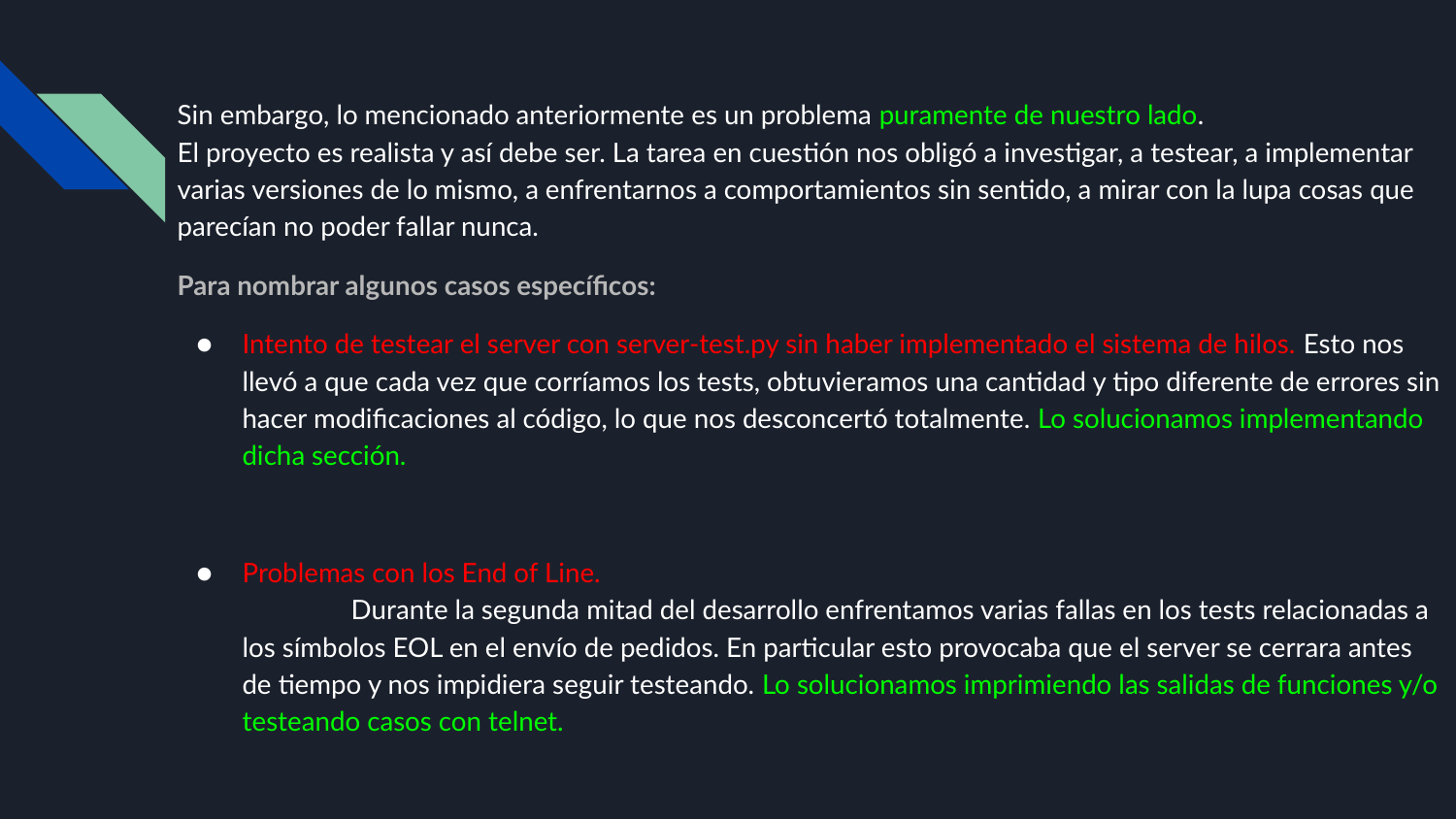

Sin embargo, lo mencionado anteriormente es un problema puramente de nuestro lado.
El proyecto es realista y así debe ser. La tarea en cuestión nos obligó a investigar, a testear, a implementar varias versiones de lo mismo, a enfrentarnos a comportamientos sin sentido, a mirar con la lupa cosas que parecían no poder fallar nunca.
Para nombrar algunos casos específicos:
Intento de testear el server con server-test.py sin haber implementado el sistema de hilos. Esto nos llevó a que cada vez que corríamos los tests, obtuvieramos una cantidad y tipo diferente de errores sin hacer modificaciones al código, lo que nos desconcertó totalmente. Lo solucionamos implementando dicha sección.

Problemas con los End of Line.                                                                                                                                            Durante la segunda mitad del desarrollo enfrentamos varias fallas en los tests relacionadas a los símbolos EOL en el envío de pedidos. En particular esto provocaba que el server se cerrara antes de tiempo y nos impidiera seguir testeando. Lo solucionamos imprimiendo las salidas de funciones y/o testeando casos con telnet.